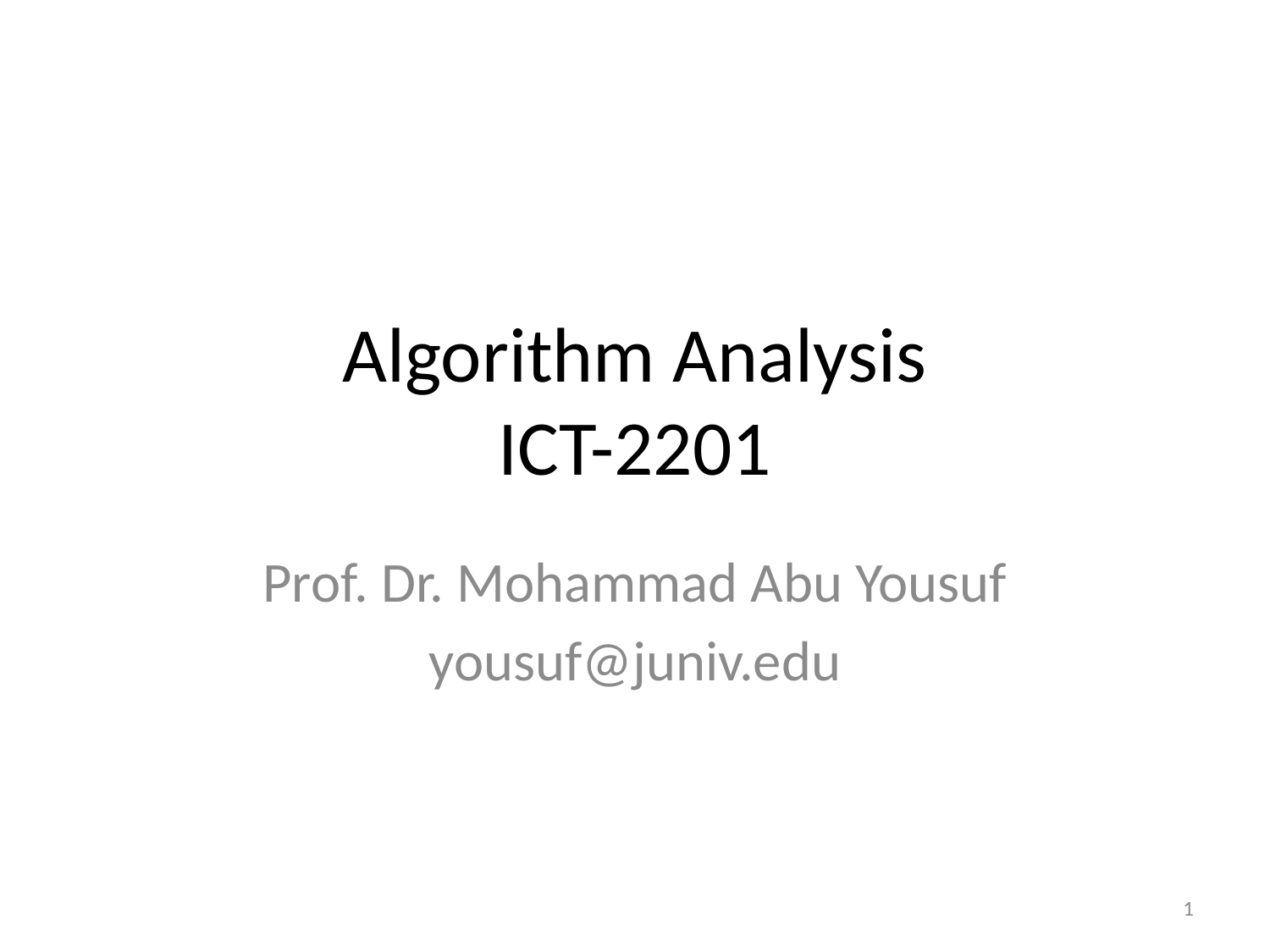

# Algorithm Analysis ICT-2201
Prof. Dr. Mohammad Abu Yousuf
yousuf@juniv.edu
1